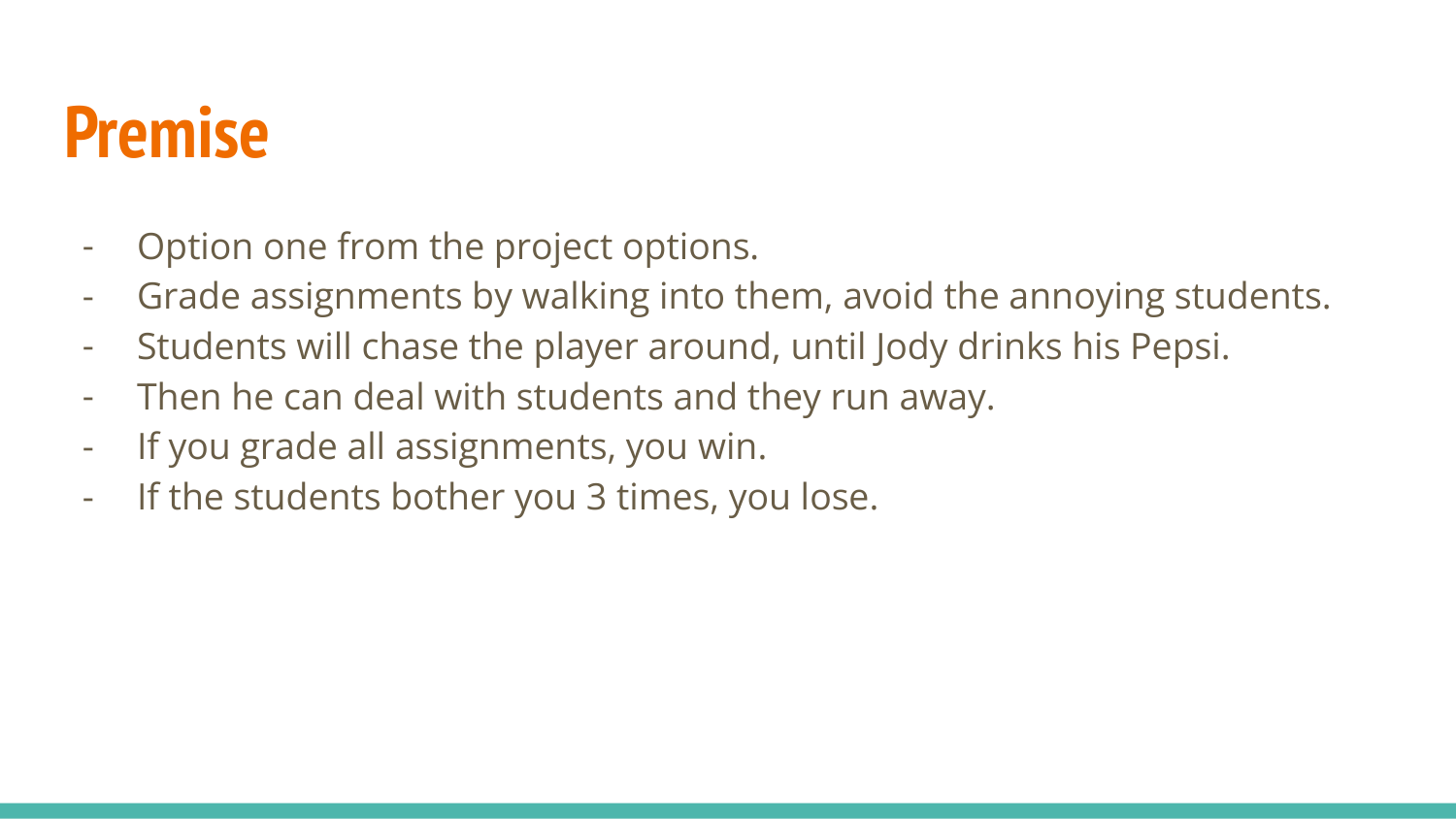

# Premise
Option one from the project options.
Grade assignments by walking into them, avoid the annoying students.
Students will chase the player around, until Jody drinks his Pepsi.
Then he can deal with students and they run away.
If you grade all assignments, you win.
If the students bother you 3 times, you lose.